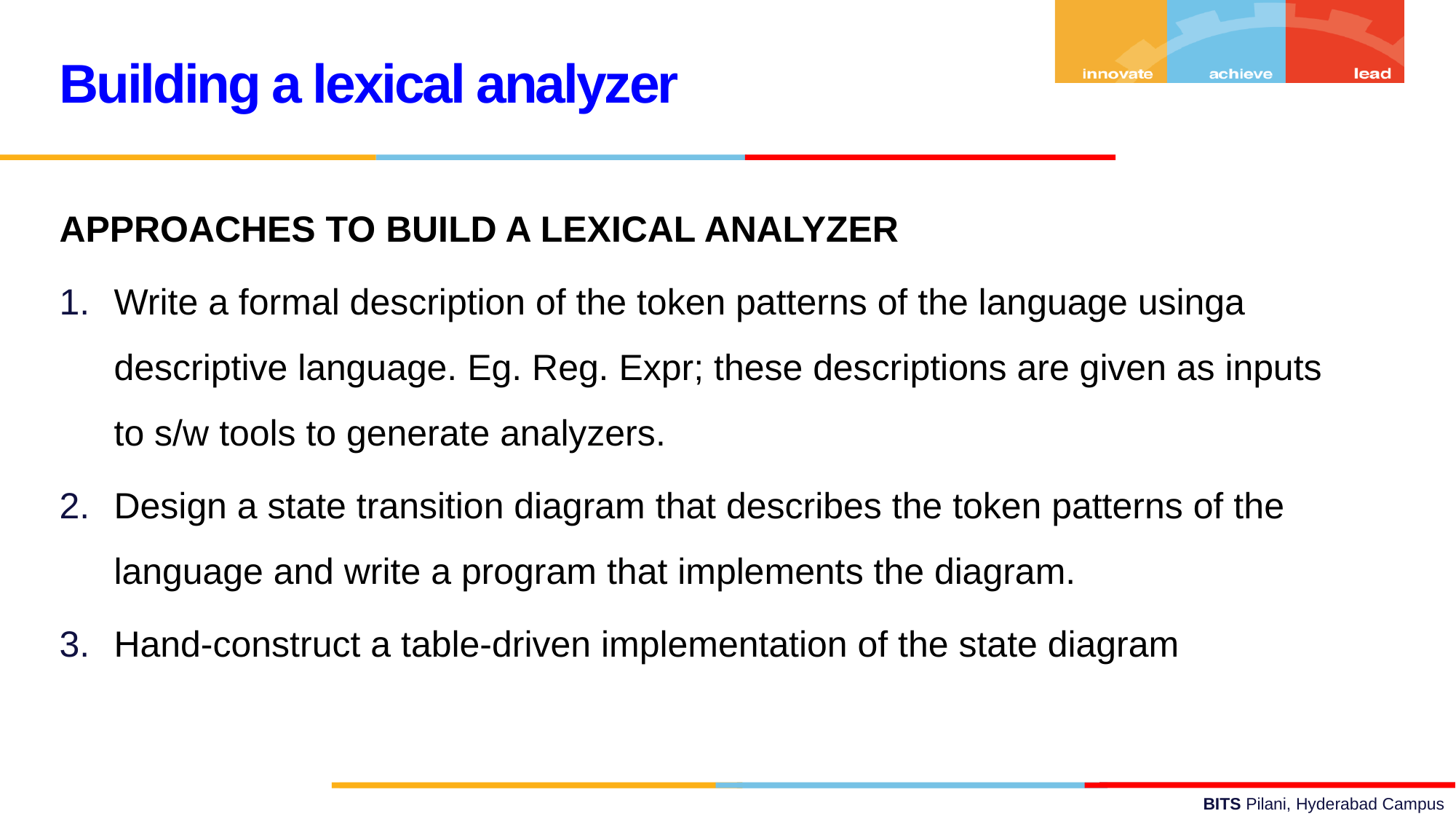

Building a lexical analyzer
APPROACHES TO BUILD A LEXICAL ANALYZER
Write a formal description of the token patterns of the language usinga descriptive language. Eg. Reg. Expr; these descriptions are given as inputs to s/w tools to generate analyzers.
Design a state transition diagram that describes the token patterns of the language and write a program that implements the diagram.
Hand-construct a table-driven implementation of the state diagram